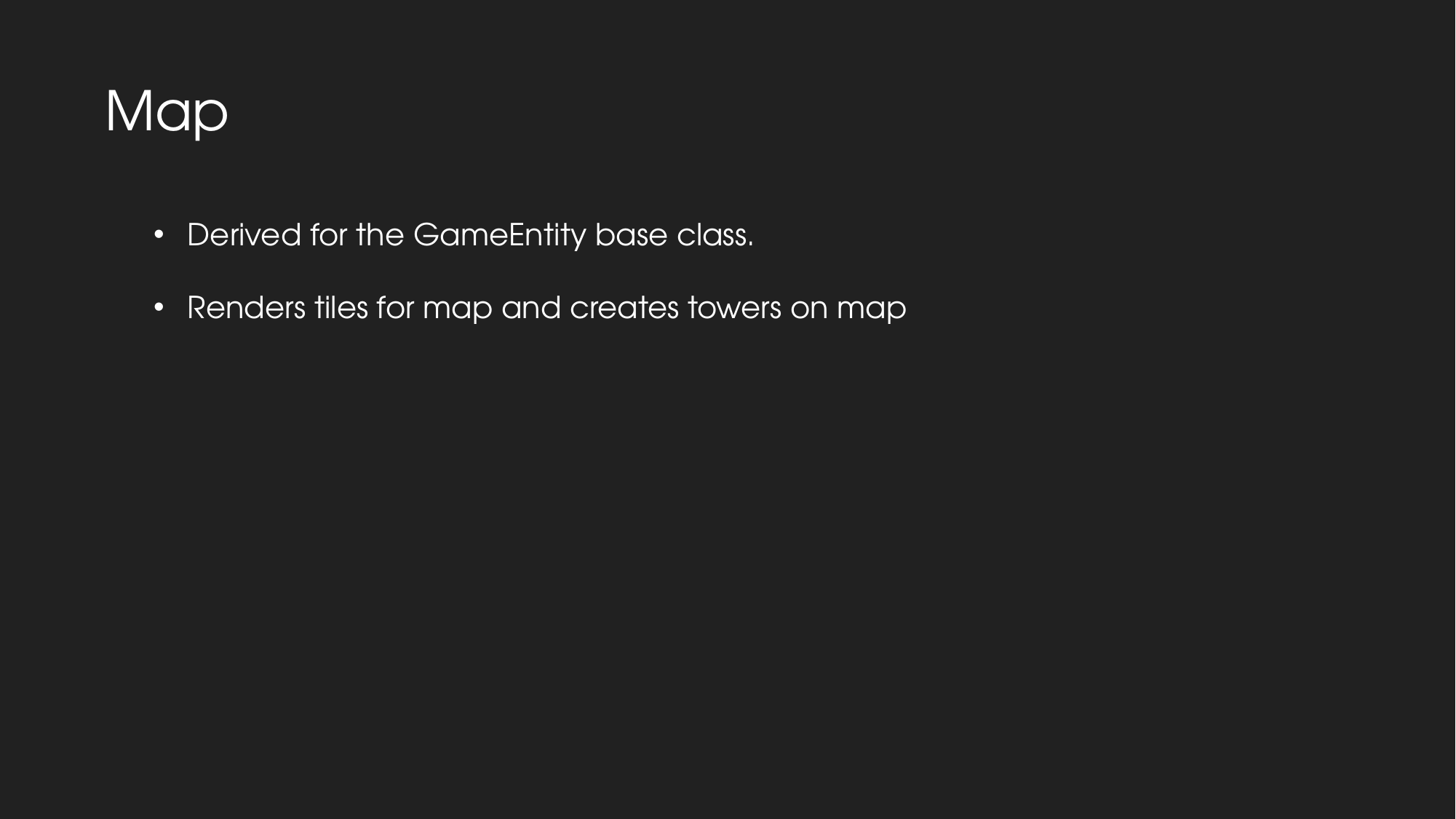

Map
Derived for the GameEntity base class.
Renders tiles for map and creates towers on map